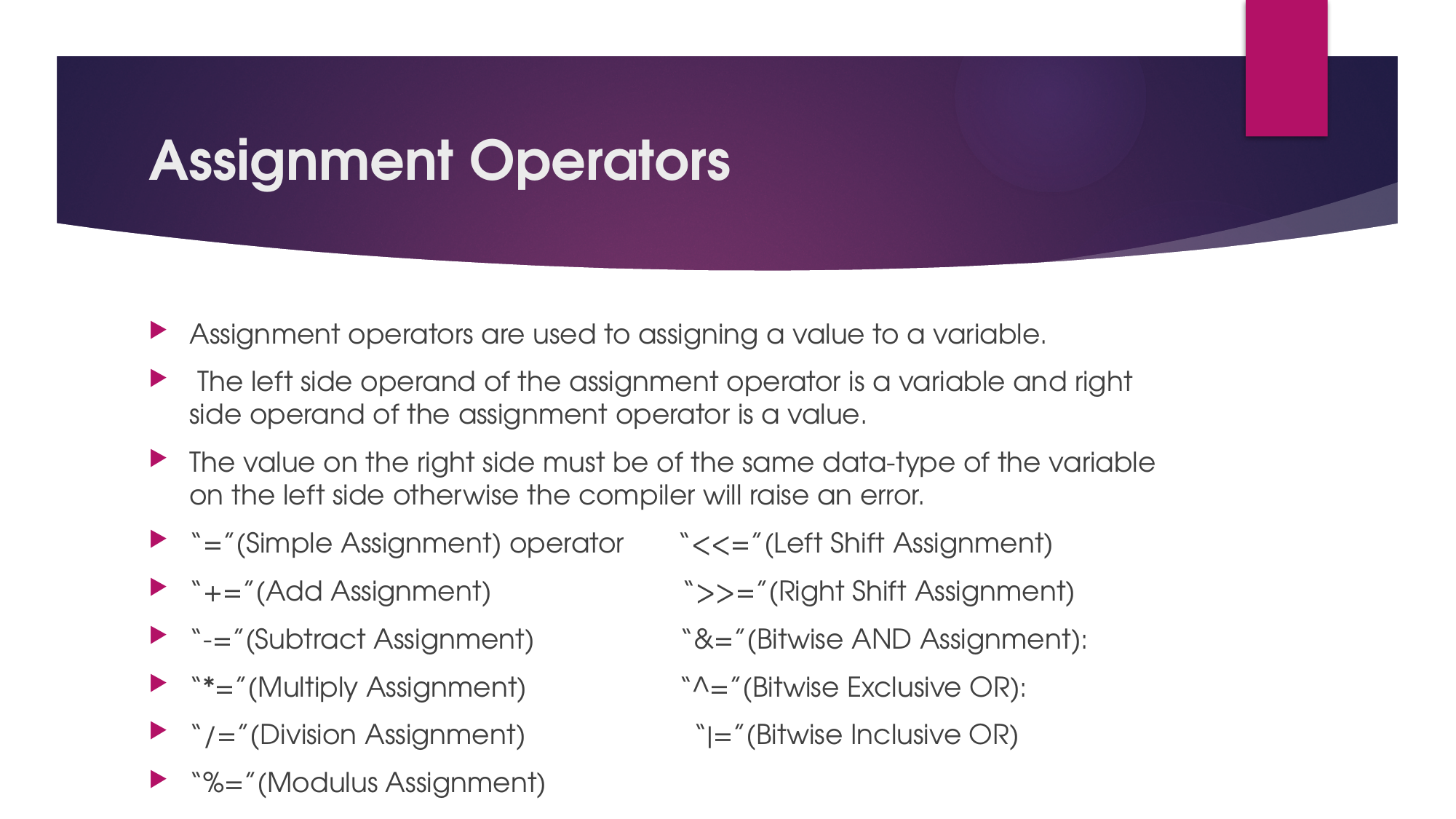

# Assignment Operators
Assignment operators are used to assigning a value to a variable.
 The left side operand of the assignment operator is a variable and right side operand of the assignment operator is a value.
The value on the right side must be of the same data-type of the variable on the left side otherwise the compiler will raise an error.
“=”(Simple Assignment) operator       “<<=”(Left Shift Assignment)
“+=”(Add Assignment)                         “>>=”(Right Shift Assignment)
“-=”(Subtract Assignment)                   “&=”(Bitwise AND Assignment):
“*=”(Multiply Assignment)                    “^=”(Bitwise Exclusive OR):
“/=”(Division Assignment)                      “|=”(Bitwise Inclusive OR)
“%=”(Modulus Assignment)